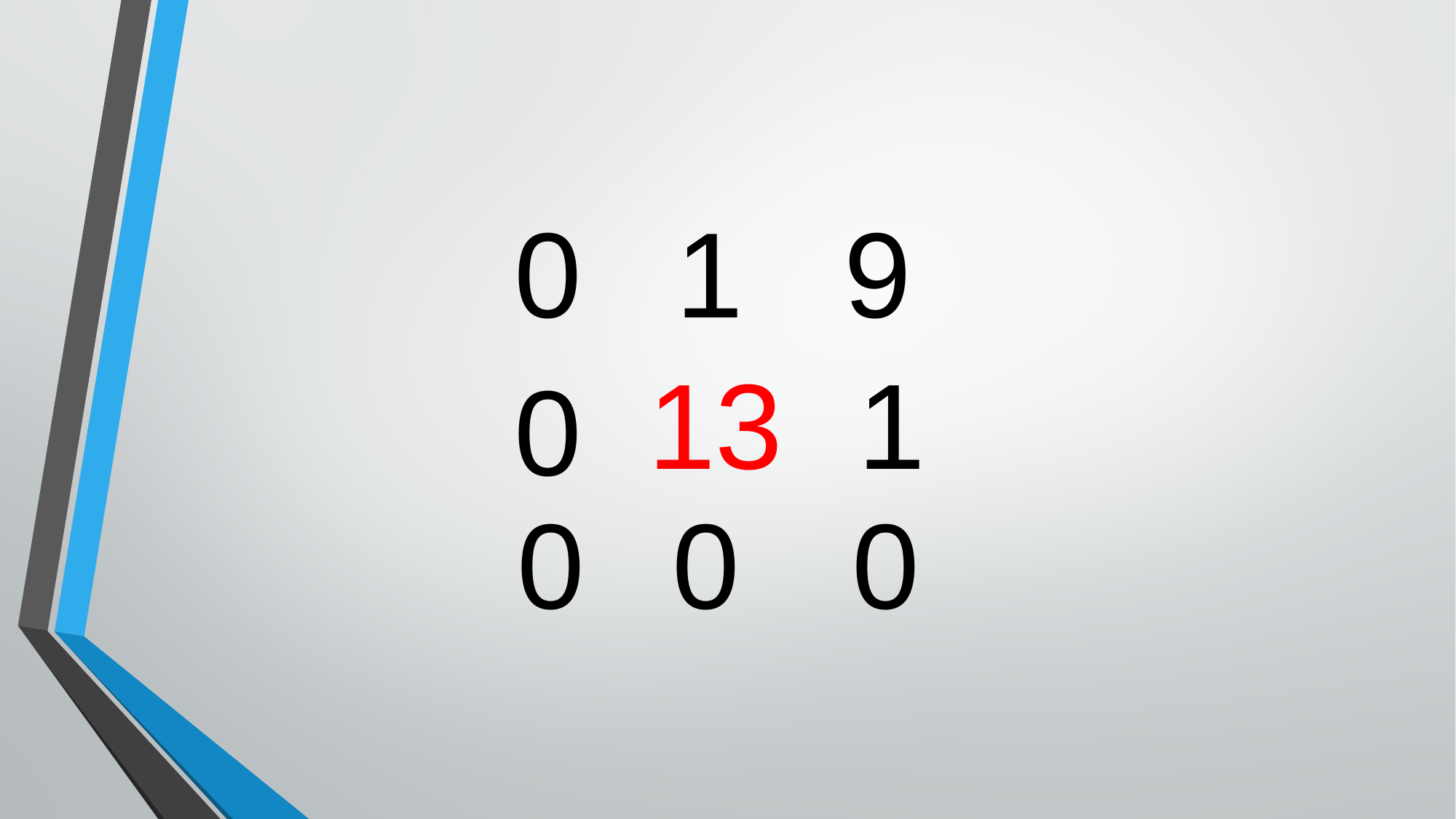

9
1
0
1
13
0
0
0
0